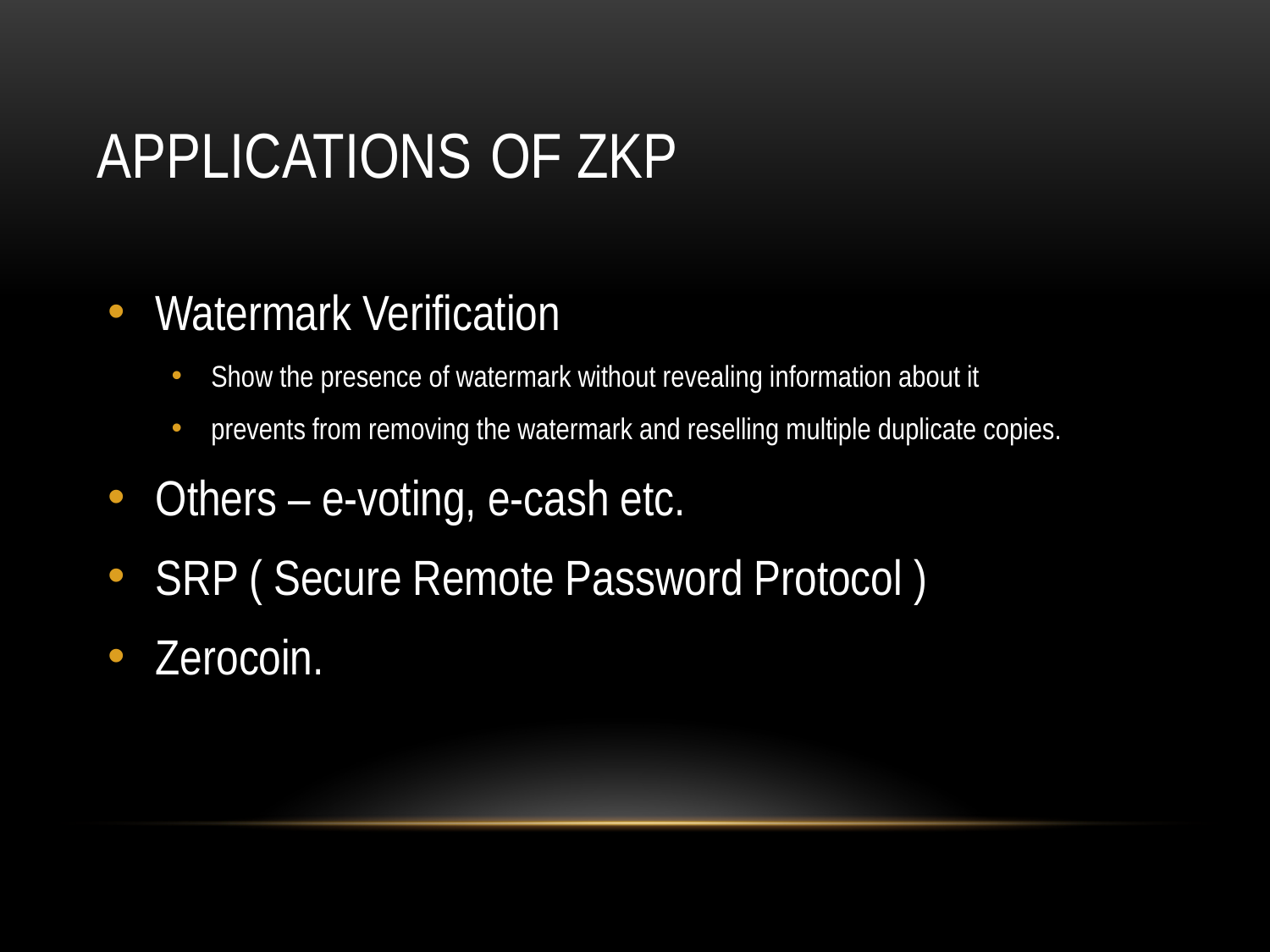

# APPLICATIONS	 OF ZKP
Watermark Verification
Show the presence of watermark without revealing information about it
prevents from removing the watermark and reselling multiple duplicate copies.
Others – e-voting, e-cash etc.
SRP ( Secure Remote Password Protocol )
Zerocoin.